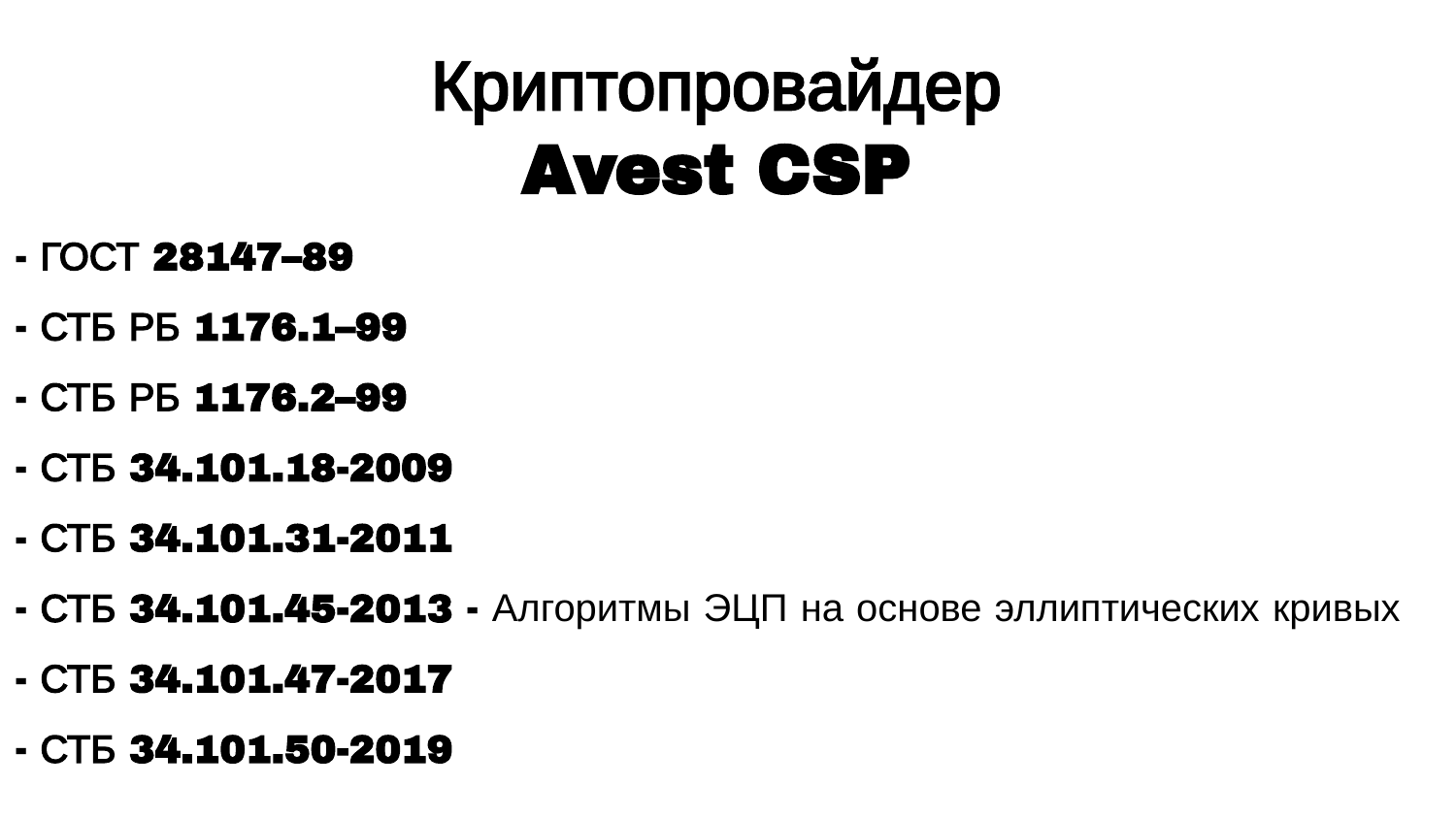

# Криптопровайдер Avest CSP
- ГОСТ 28147–89
- СТБ РБ 1176.1–99
- СТБ РБ 1176.2–99
- СТБ 34.101.18-2009
- СТБ 34.101.31-2011
- СТБ 34.101.45-2013 - Алгоритмы ЭЦП на основе эллиптических кривых
- СТБ 34.101.47-2017
- СТБ 34.101.50-2019